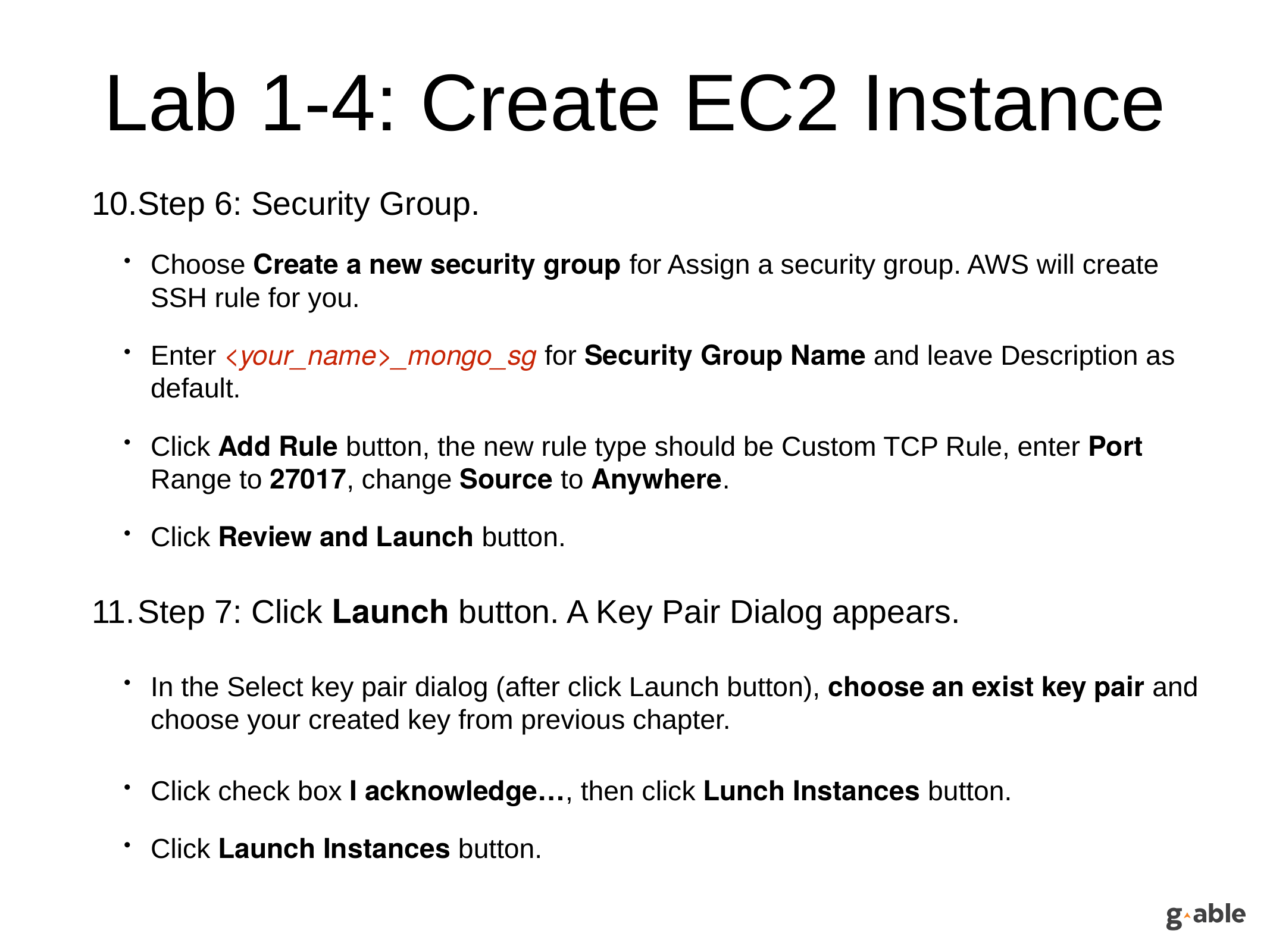

# Lab 1-4: Create EC2 Instance
Step 6: Security Group.
Choose Create a new security group for Assign a security group. AWS will create SSH rule for you.
Enter <your_name>_mongo_sg for Security Group Name and leave Description as default.
Click Add Rule button, the new rule type should be Custom TCP Rule, enter Port Range to 27017, change Source to Anywhere.
Click Review and Launch button.
Step 7: Click Launch button. A Key Pair Dialog appears.
In the Select key pair dialog (after click Launch button), choose an exist key pair and choose your created key from previous chapter.
Click check box I acknowledge…, then click Lunch Instances button.
Click Launch Instances button.
14